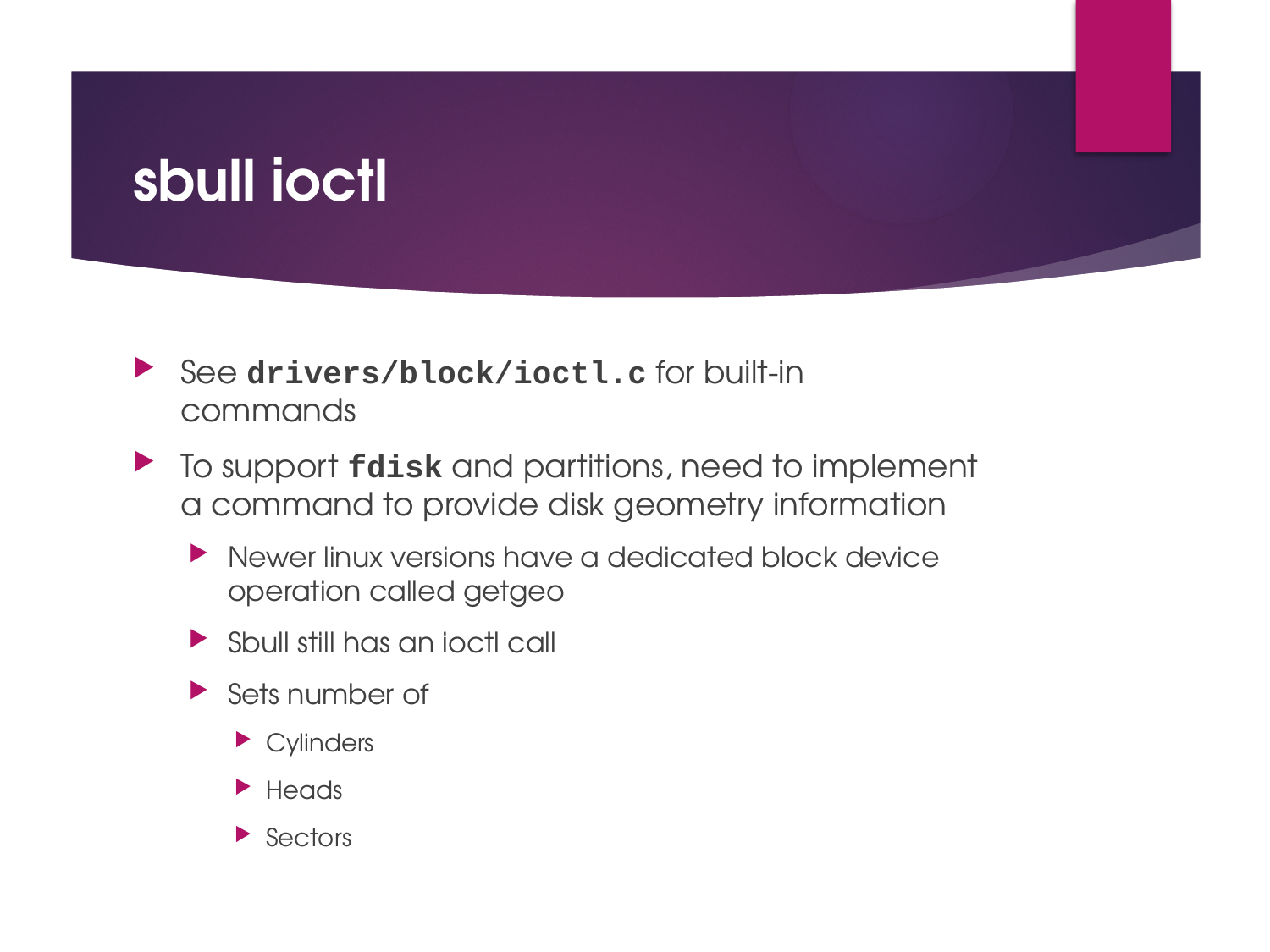

# sbull ioctl
See drivers/block/ioctl.c for built-in commands
To support fdisk and partitions, need to implement a command to provide disk geometry information
Newer linux versions have a dedicated block device operation called getgeo
Sbull still has an ioctl call
Sets number of
Cylinders
Heads
Sectors